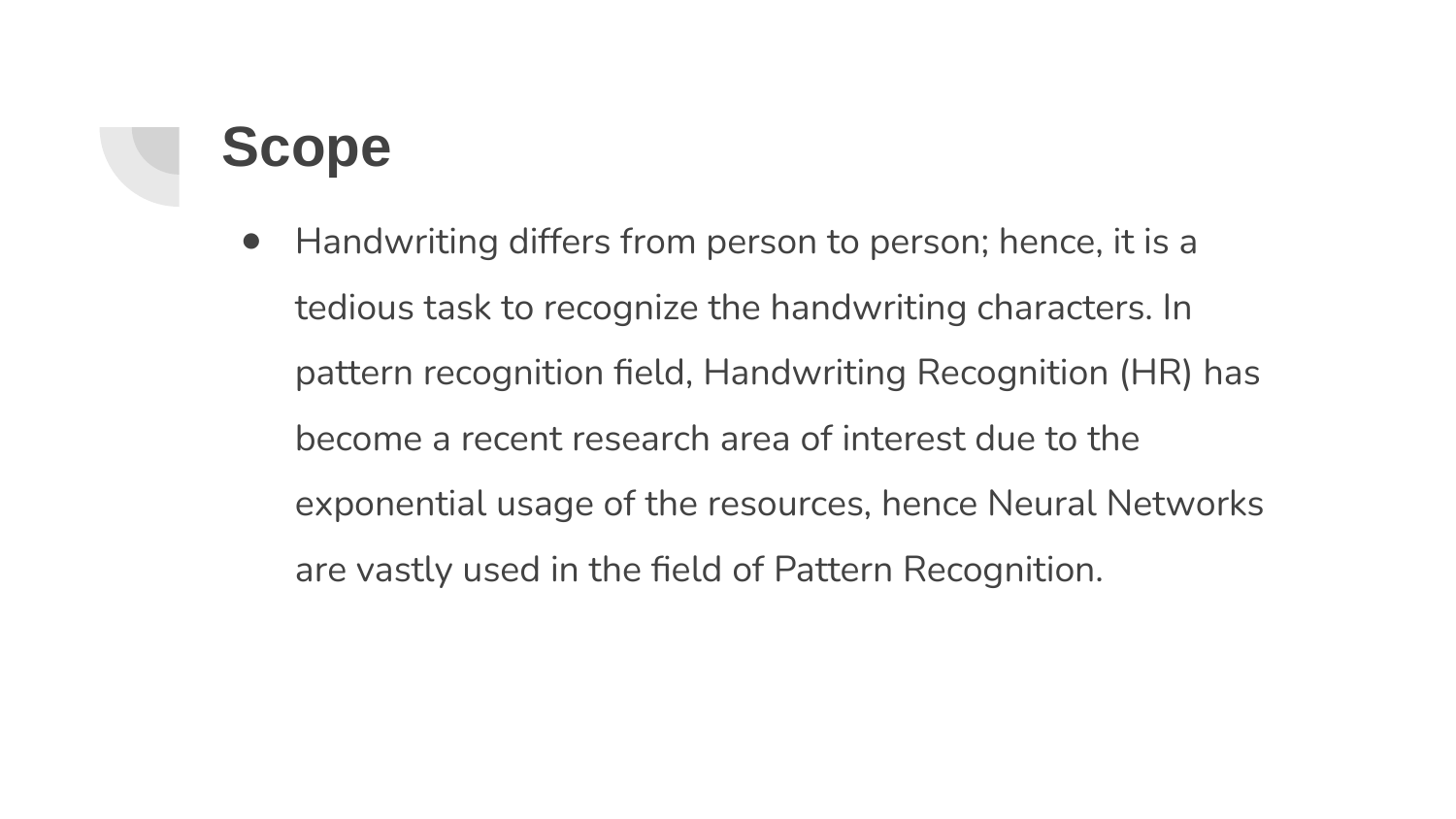

# Scope
Handwriting differs from person to person; hence, it is a tedious task to recognize the handwriting characters. In pattern recognition field, Handwriting Recognition (HR) has become a recent research area of interest due to the exponential usage of the resources, hence Neural Networks are vastly used in the field of Pattern Recognition.